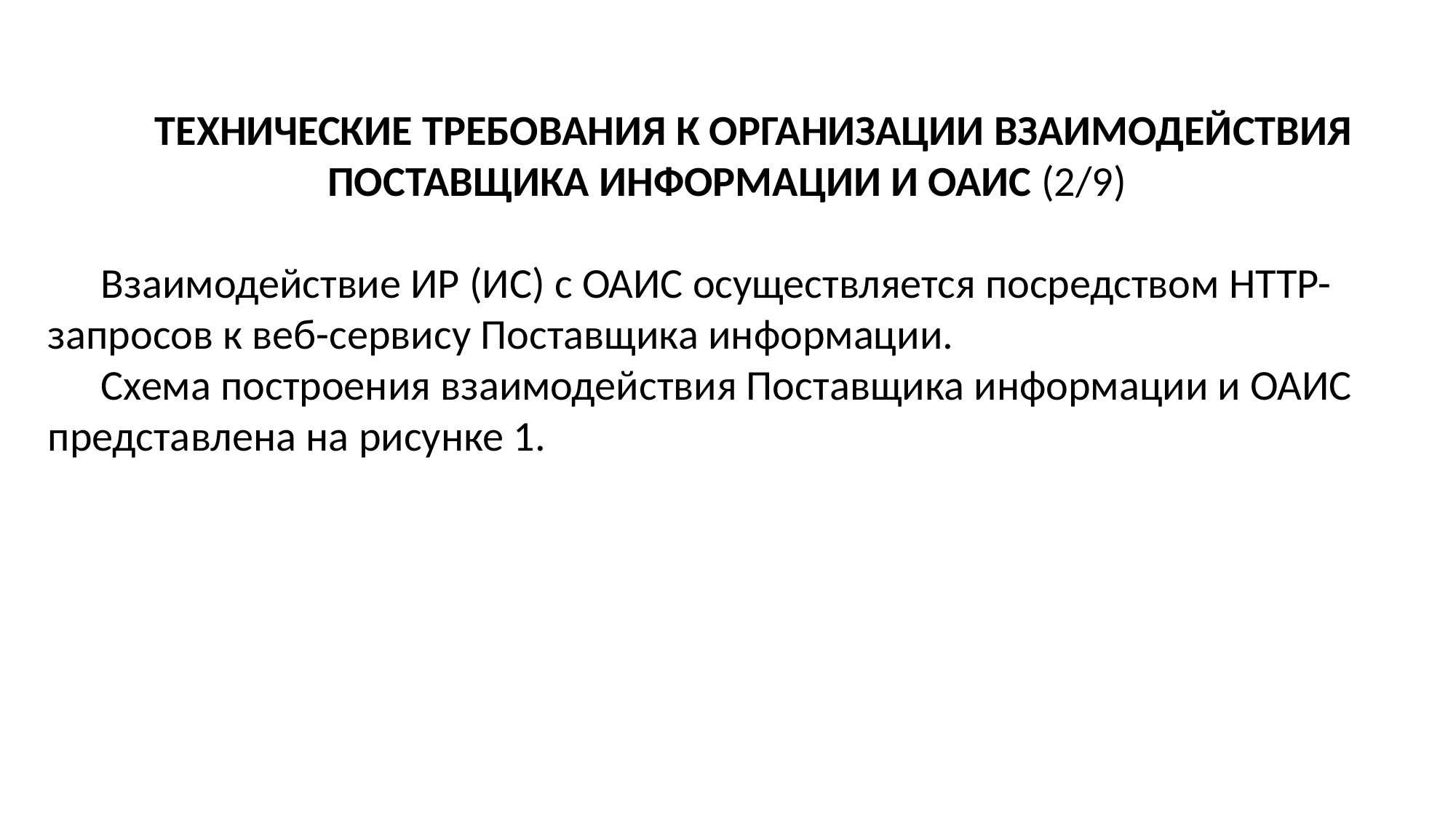

ТЕХНИЧЕСКИЕ ТРЕБОВАНИЯ К ОРГАНИЗАЦИИ ВЗАИМОДЕЙСТВИЯ ПОСТАВЩИКА ИНФОРМАЦИИ И ОАИС (2/9)

Взаимодействие ИР (ИС) с ОАИС осуществляется посредством HTTP-запросов к веб-сервису Поставщика информации.
Схема построения взаимодействия Поставщика информации и ОАИС представлена на рисунке 1.